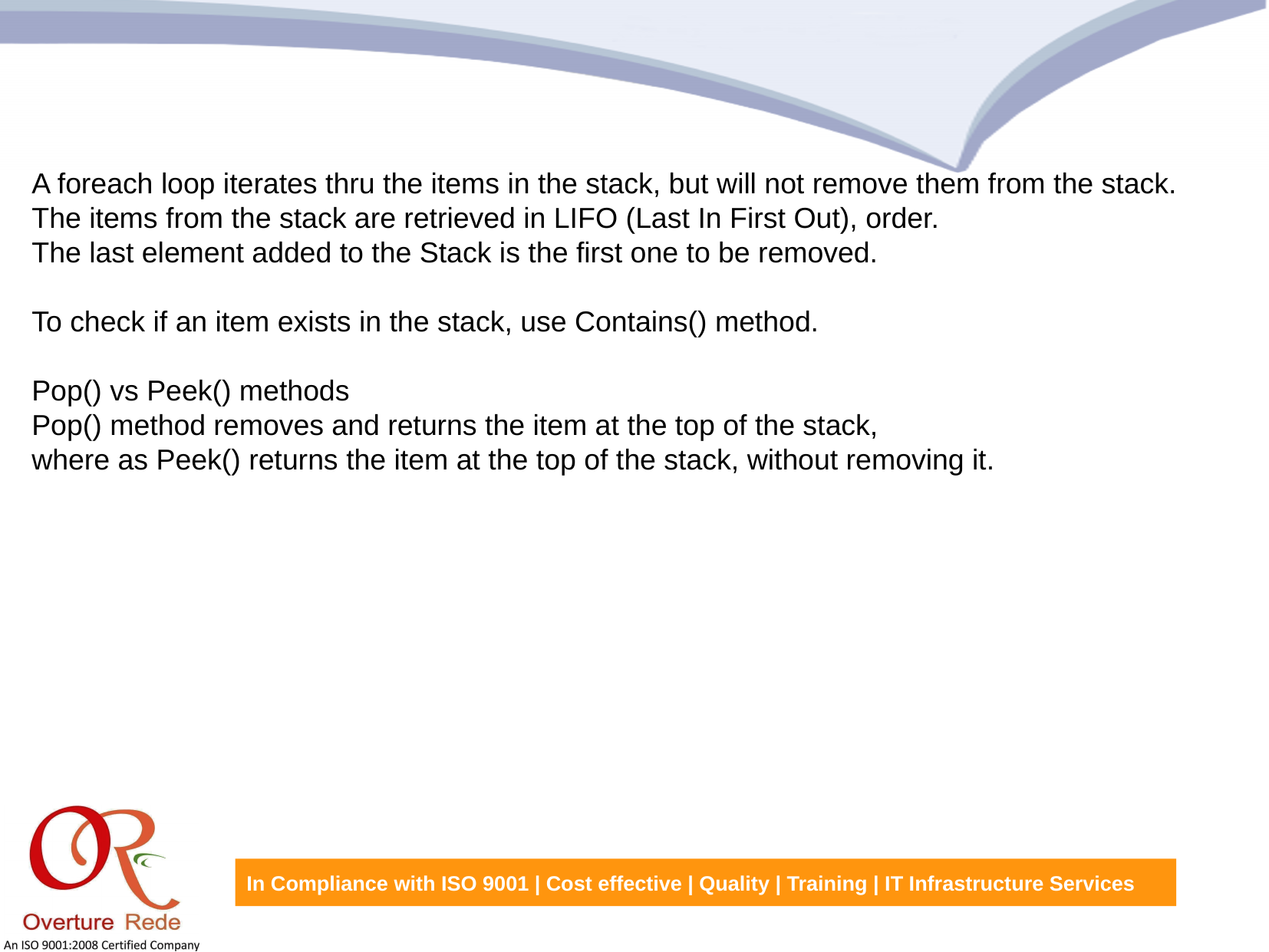

A foreach loop iterates thru the items in the stack, but will not remove them from the stack.
The items from the stack are retrieved in LIFO (Last In First Out), order.
The last element added to the Stack is the first one to be removed.

To check if an item exists in the stack, use Contains() method.

Pop() vs Peek() methods
Pop() method removes and returns the item at the top of the stack,
where as Peek() returns the item at the top of the stack, without removing it.